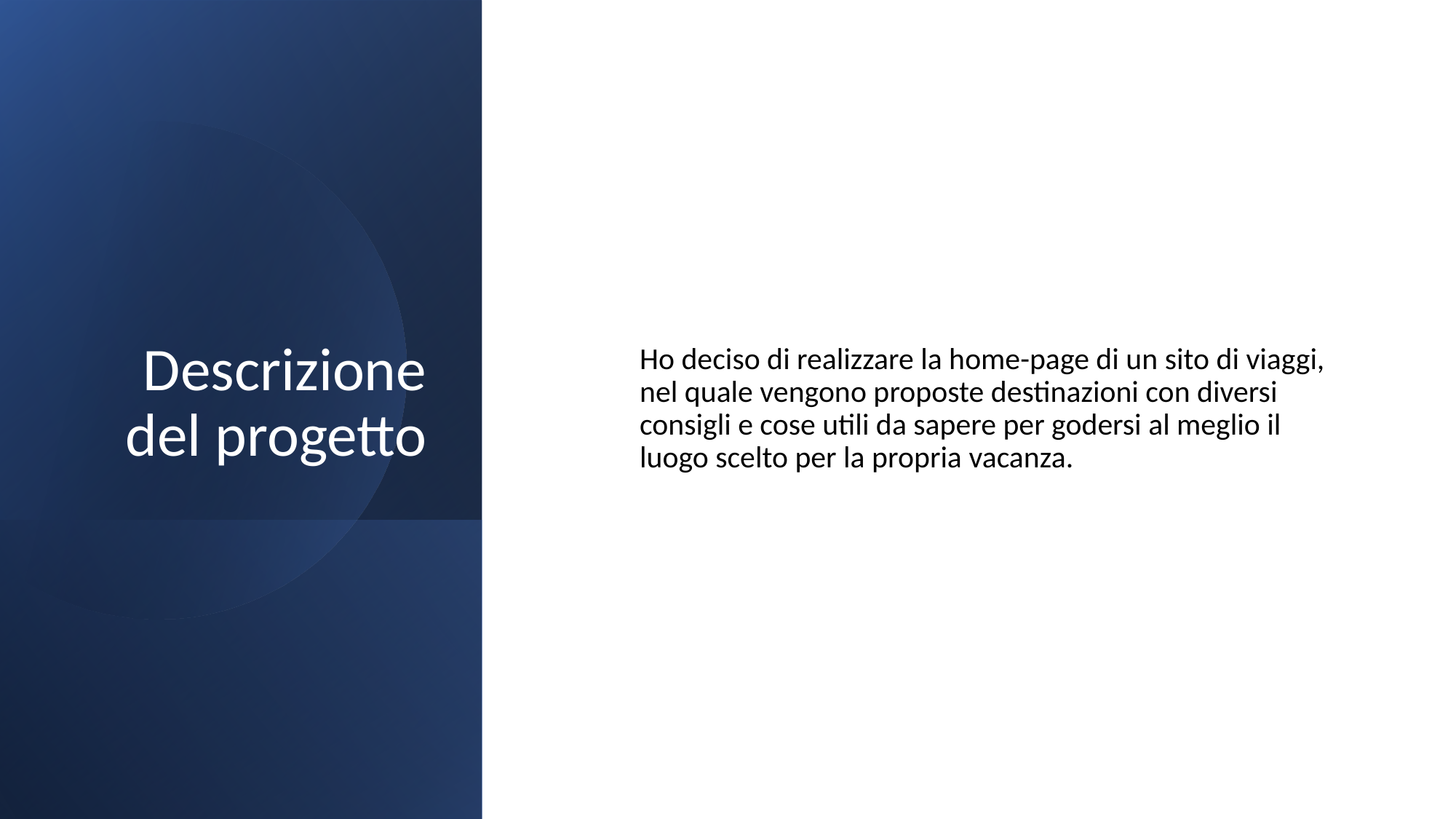

# Descrizione del progetto
Ho deciso di realizzare la home-page di un sito di viaggi, nel quale vengono proposte destinazioni con diversi consigli e cose utili da sapere per godersi al meglio il luogo scelto per la propria vacanza.